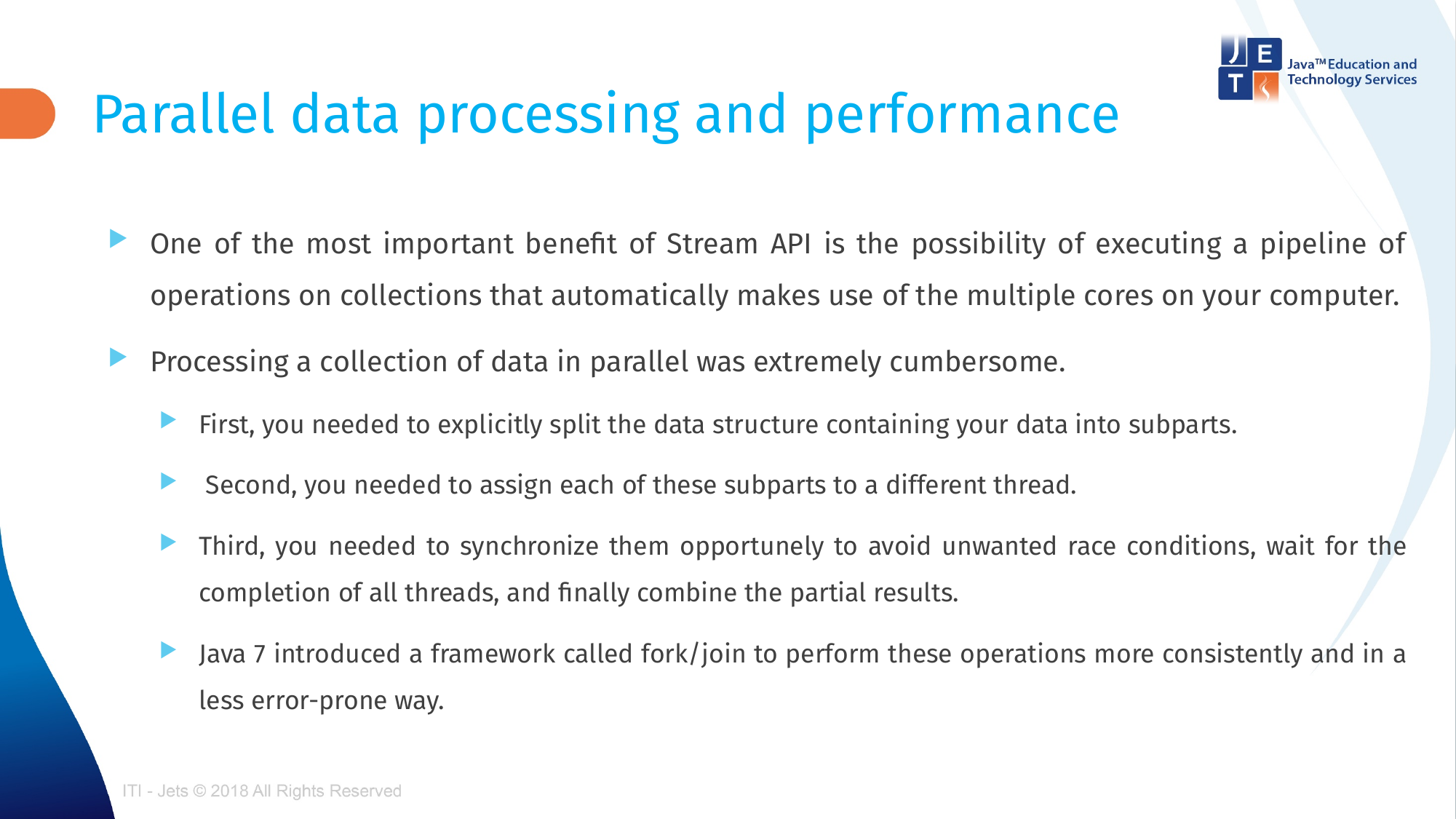

# Parallel data processing and performance
One of the most important benefit of Stream API is the possibility of executing a pipeline of operations on collections that automatically makes use of the multiple cores on your computer.
Processing a collection of data in parallel was extremely cumbersome.
First, you needed to explicitly split the data structure containing your data into subparts.
 Second, you needed to assign each of these subparts to a different thread.
Third, you needed to synchronize them opportunely to avoid unwanted race conditions, wait for the completion of all threads, and finally combine the partial results.
Java 7 introduced a framework called fork/join to perform these operations more consistently and in a less error-prone way.